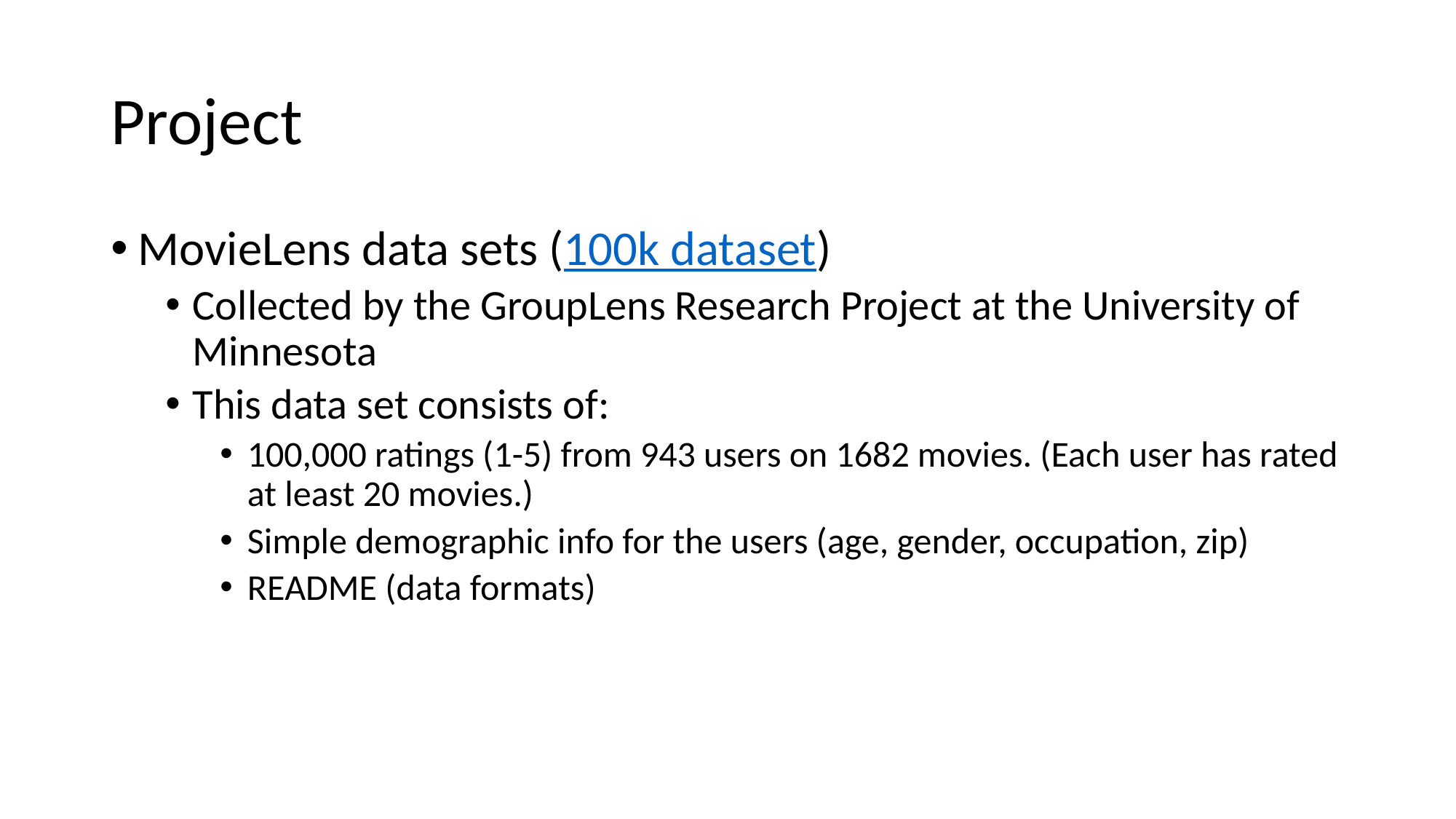

# Project
MovieLens data sets (100k dataset)
Collected by the GroupLens Research Project at the University of Minnesota
This data set consists of:
100,000 ratings (1-5) from 943 users on 1682 movies. (Each user has rated at least 20 movies.)
Simple demographic info for the users (age, gender, occupation, zip)
README (data formats)